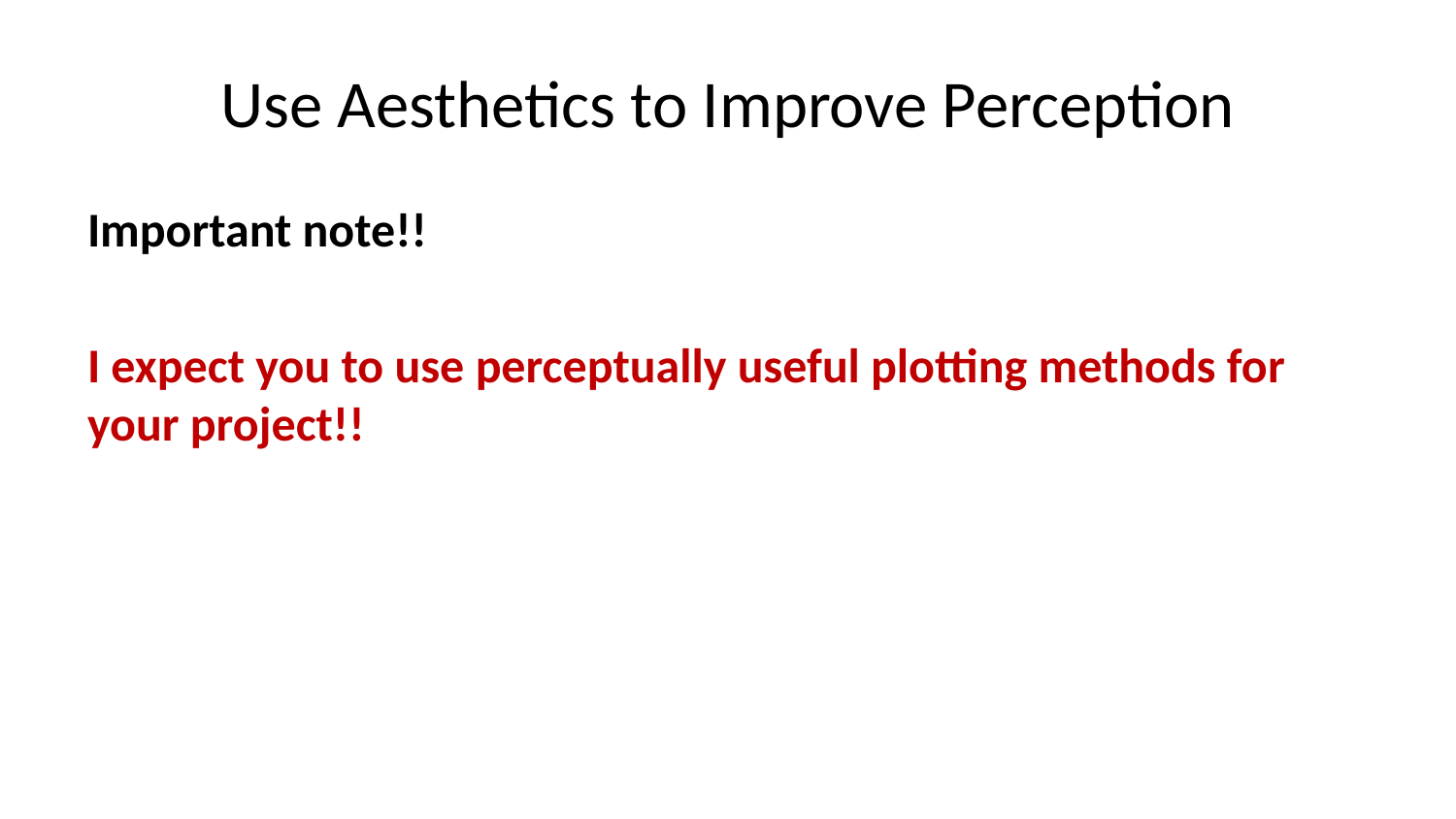

# Use Aesthetics to Improve Perception
Important note!!

I expect you to use perceptually useful plotting methods for your project!!